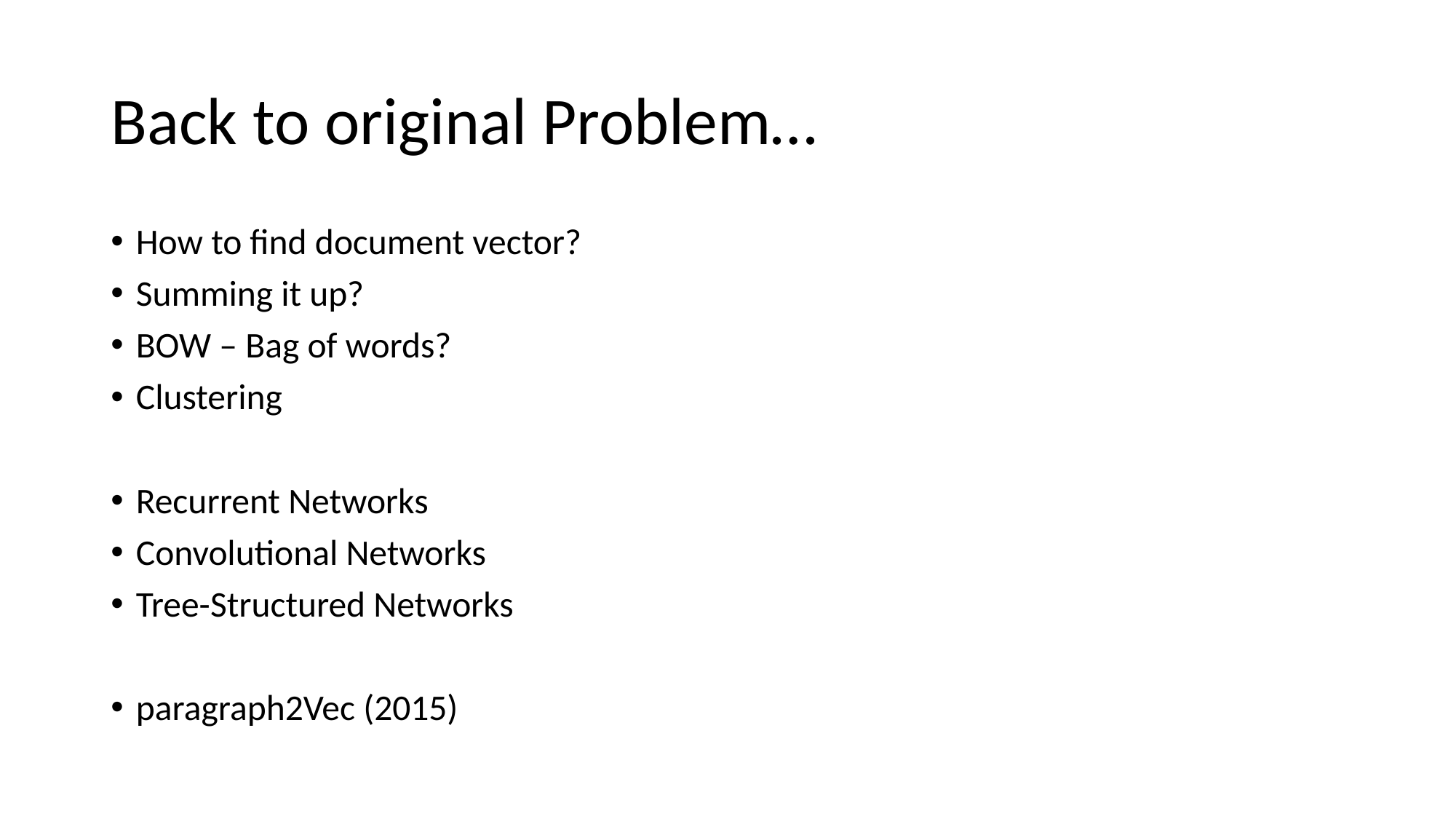

# Back to original Problem…
How to find document vector?
Summing it up?
BOW – Bag of words?
Clustering

Recurrent Networks
Convolutional Networks
Tree-Structured Networks

paragraph2Vec (2015)